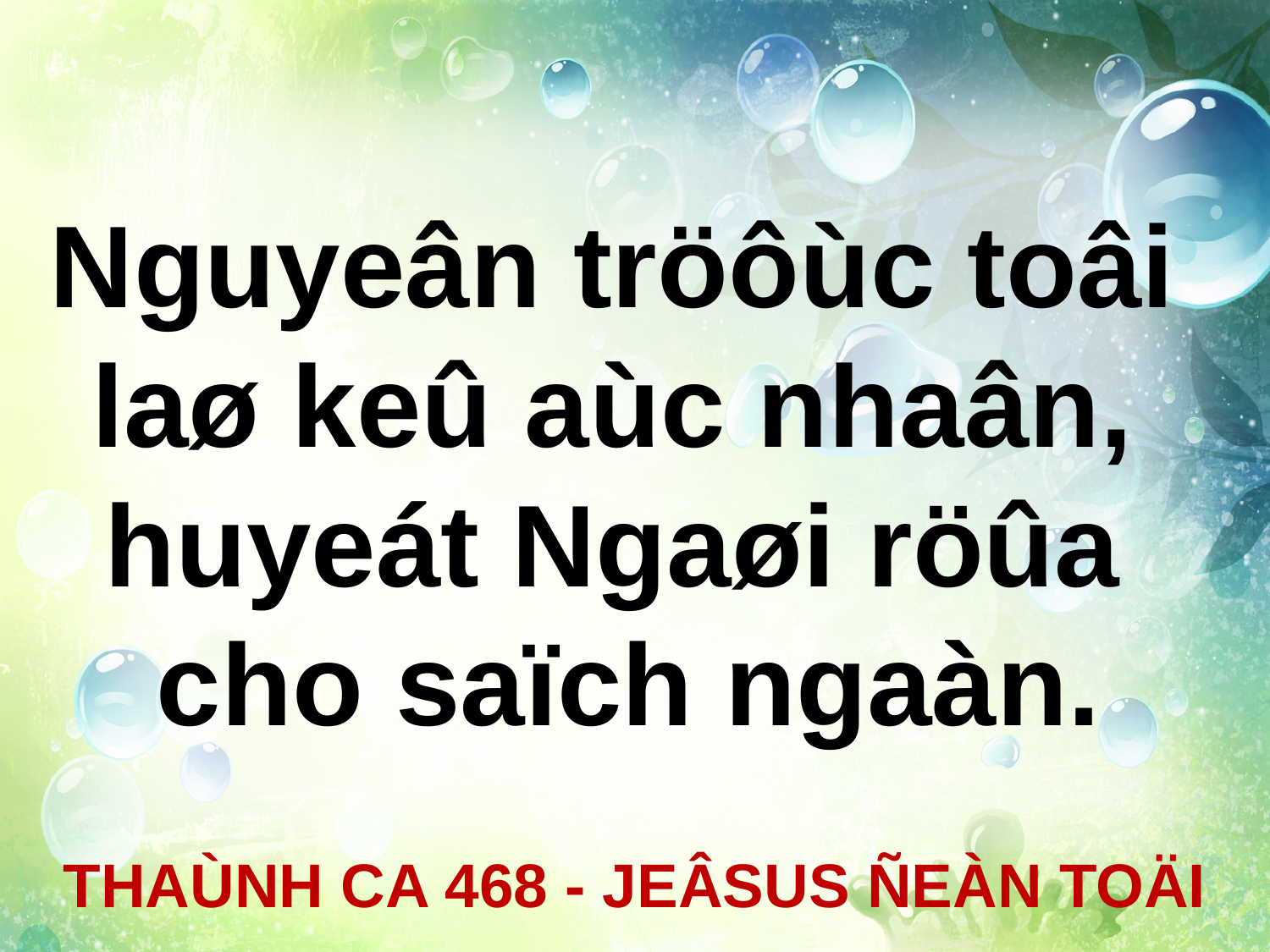

Nguyeân tröôùc toâi
laø keû aùc nhaân,
huyeát Ngaøi röûa
cho saïch ngaàn.
THAÙNH CA 468 - JEÂSUS ÑEÀN TOÄI